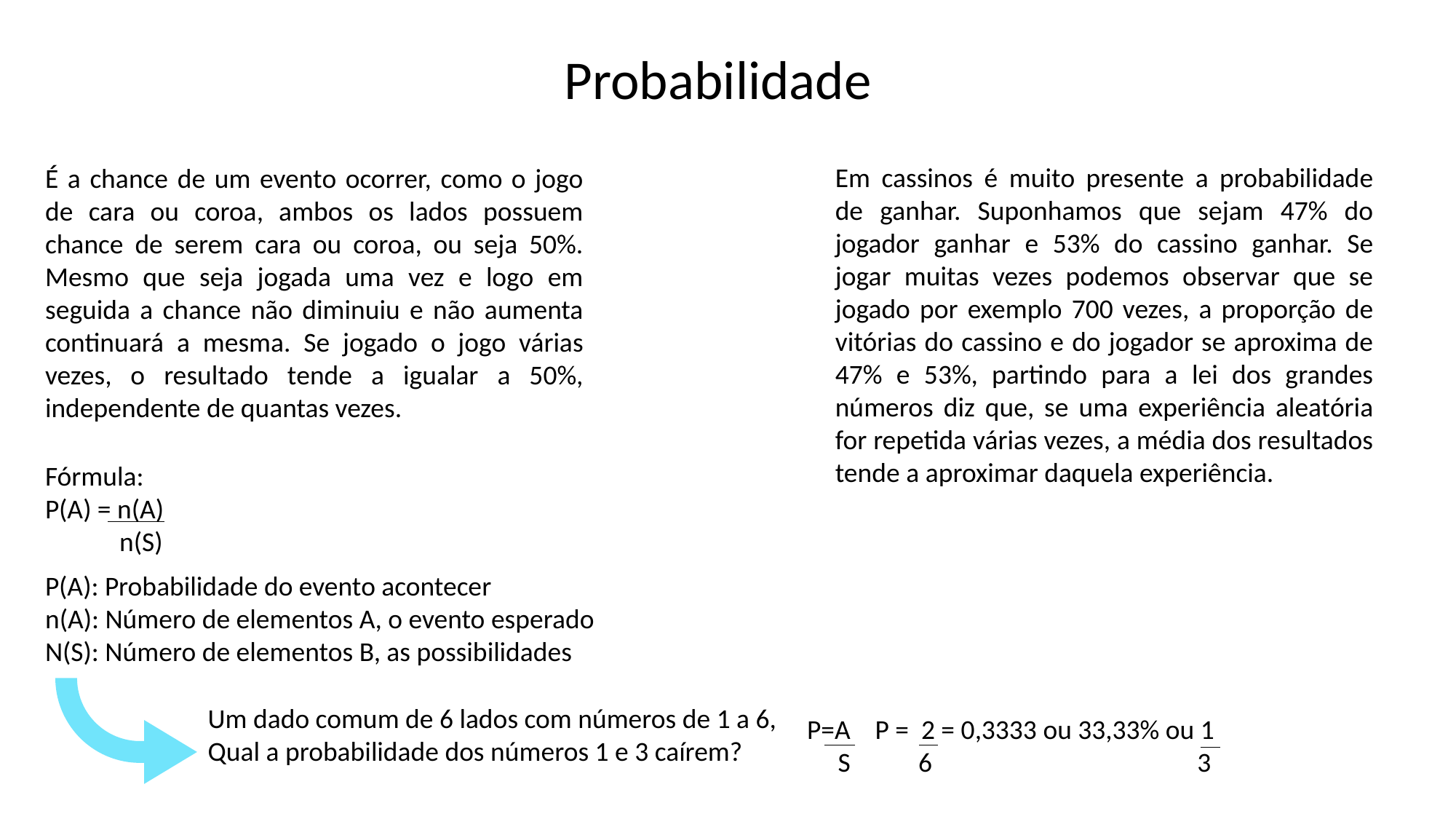

Probabilidade
Em cassinos é muito presente a probabilidade de ganhar. Suponhamos que sejam 47% do jogador ganhar e 53% do cassino ganhar. Se jogar muitas vezes podemos observar que se jogado por exemplo 700 vezes, a proporção de vitórias do cassino e do jogador se aproxima de 47% e 53%, partindo para a lei dos grandes números diz que, se uma experiência aleatória for repetida várias vezes, a média dos resultados tende a aproximar daquela experiência.
É a chance de um evento ocorrer, como o jogo de cara ou coroa, ambos os lados possuem chance de serem cara ou coroa, ou seja 50%. Mesmo que seja jogada uma vez e logo em seguida a chance não diminuiu e não aumenta continuará a mesma. Se jogado o jogo várias vezes, o resultado tende a igualar a 50%, independente de quantas vezes.
Fórmula:
P(A) = n(A)
            n(S)
P(A): Probabilidade do evento acontecer
n(A): Número de elementos A, o evento esperado
N(S): Número de elementos B, as possibilidades

Um dado comum de 6 lados com números de 1 a 6,
Qual a probabilidade dos números 1 e 3 caírem?
P=A    P =  2 = 0,3333 ou 33,33% ou 1
     S           6                                           3